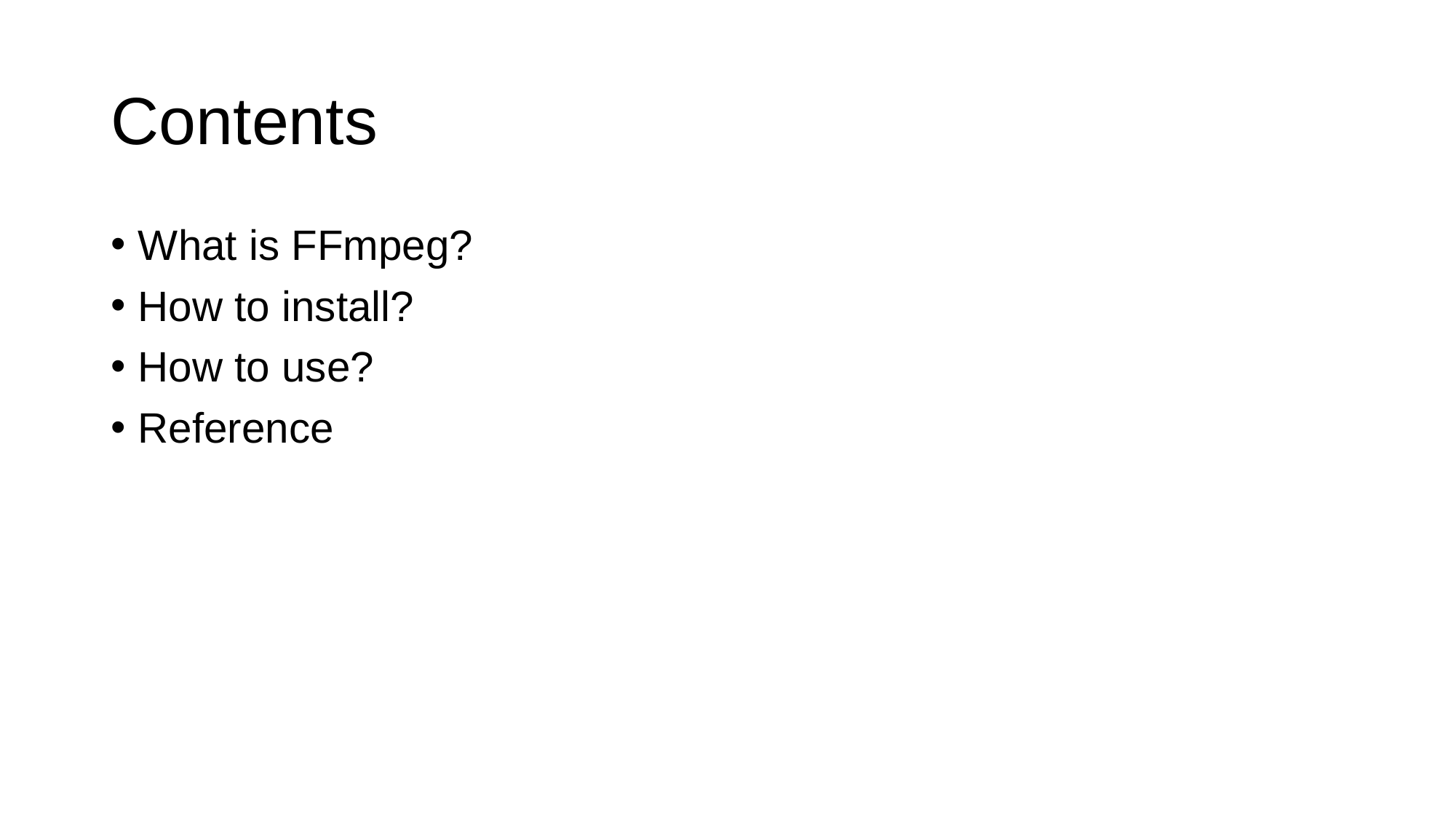

# Contents
What is FFmpeg?
How to install?
How to use?
Reference